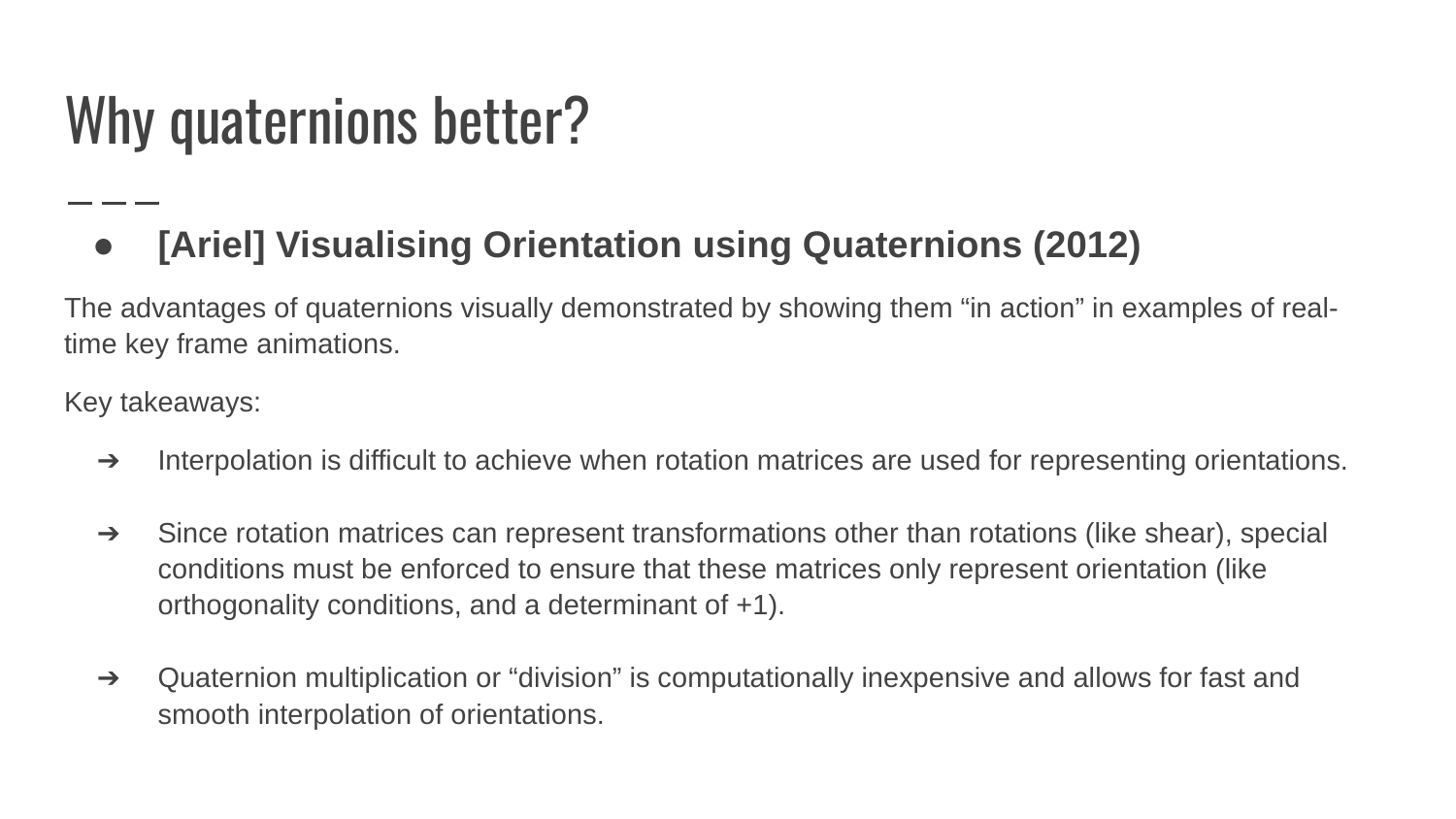

# Why quaternions better?
[Ariel] Visualising Orientation using Quaternions (2012)
The advantages of quaternions visually demonstrated by showing them “in action” in examples of real-time key frame animations.
Key takeaways:
Interpolation is difficult to achieve when rotation matrices are used for representing orientations.
Since rotation matrices can represent transformations other than rotations (like shear), special conditions must be enforced to ensure that these matrices only represent orientation (like orthogonality conditions, and a determinant of +1).
Quaternion multiplication or “division” is computationally inexpensive and allows for fast and smooth interpolation of orientations.